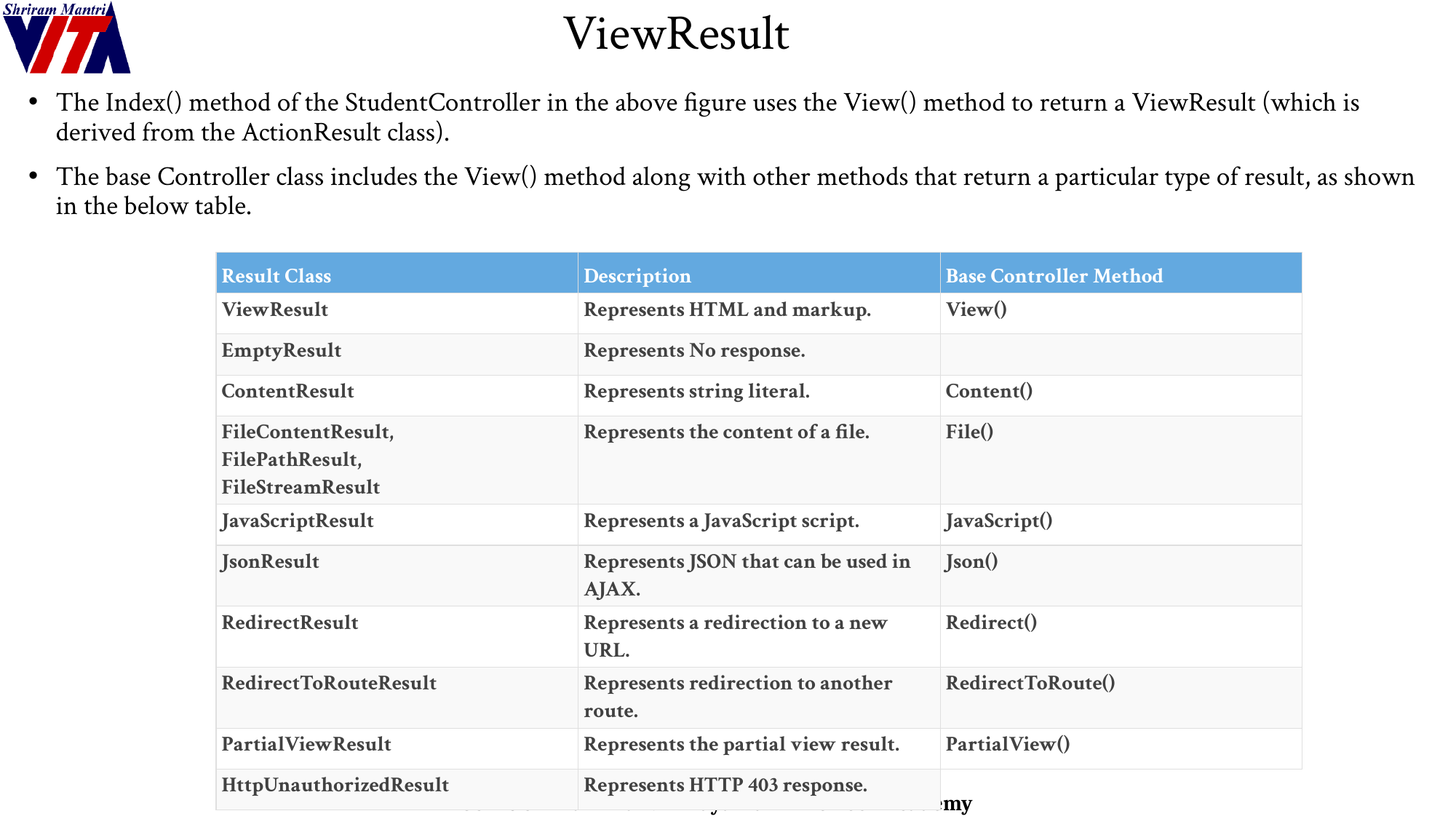

# ViewResult
The Index() method of the StudentController in the above figure uses the View() method to return a ViewResult (which is derived from the ActionResult class).
The base Controller class includes the View() method along with other methods that return a particular type of result, as shown in the below table.

|  |  |  |
| --- | --- | --- |
| Result Class | Description | Base Controller Method |
| ViewResult | Represents HTML and markup. | View() |
| EmptyResult | Represents No response. |  |
| ContentResult | Represents string literal. | Content() |
| FileContentResult, FilePathResult, FileStreamResult | Represents the content of a file. | File() |
| JavaScriptResult | Represents a JavaScript script. | JavaScript() |
| JsonResult | Represents JSON that can be used in AJAX. | Json() |
| RedirectResult | Represents a redirection to a new URL. | Redirect() |
| RedirectToRouteResult | Represents redirection to another route. | RedirectToRoute() |
| PartialViewResult | Represents the partial view result. | PartialView() |
| HttpUnauthorizedResult | Represents HTTP 403 response. |  |